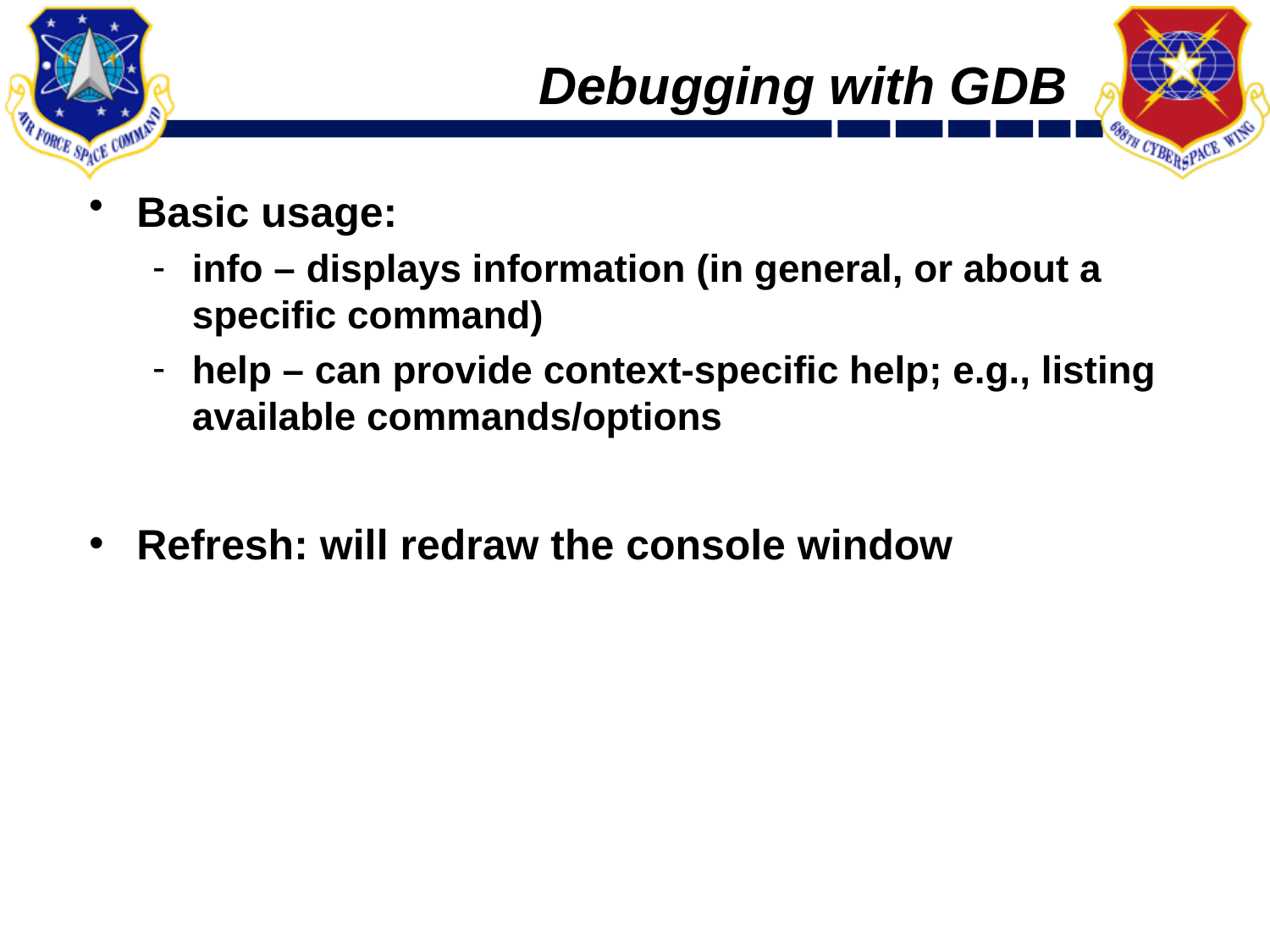

# Debugging with GDB
Basic usage:
info – displays information (in general, or about a specific command)
help – can provide context-specific help; e.g., listing available commands/options

Refresh: will redraw the console window